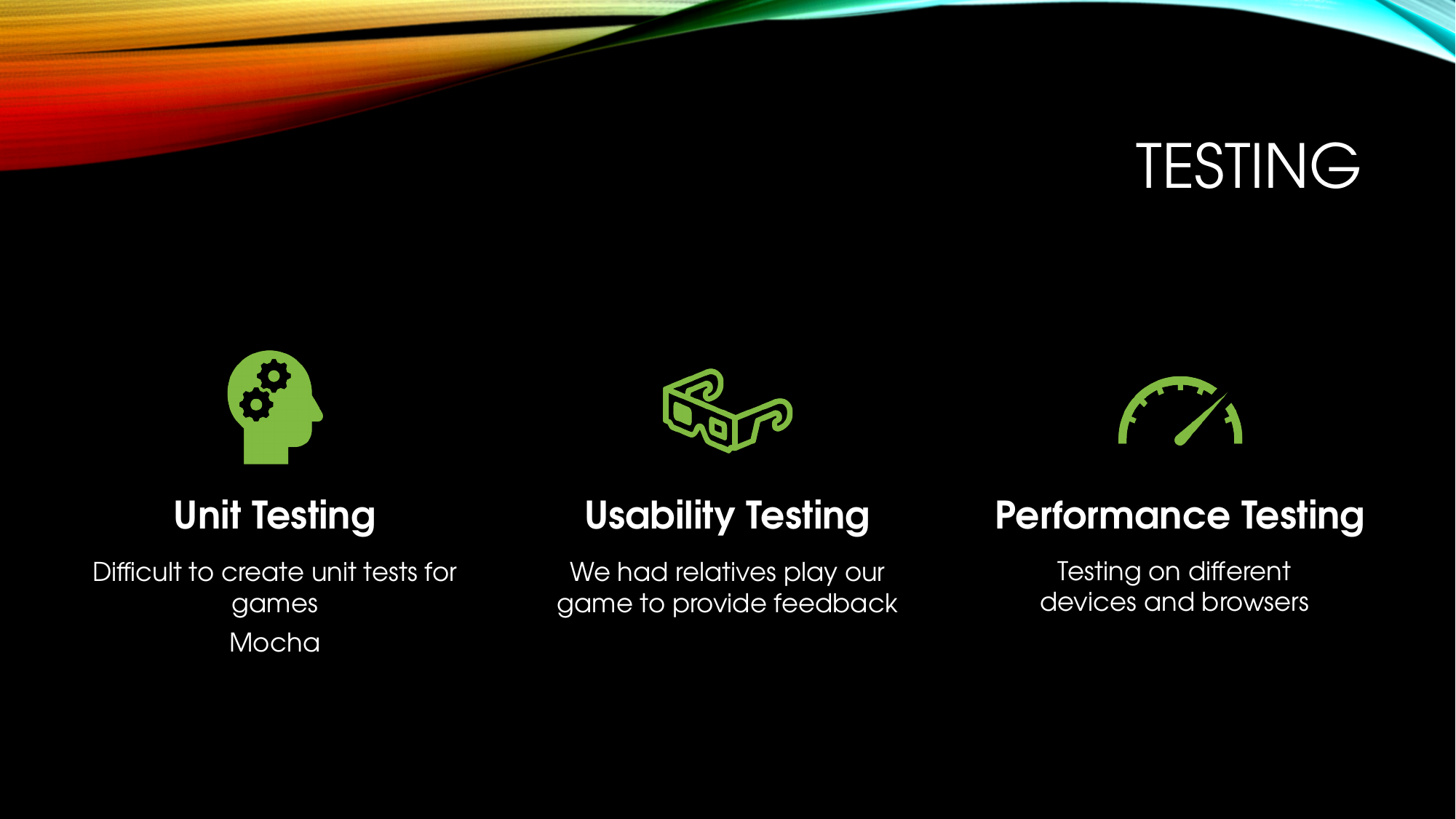

# Testing
Unit Testing
Difficult to create unit tests for games
Mocha
Usability Testing
We had relatives play our game to provide feedback
Performance Testing
Testing on different devices and browsers